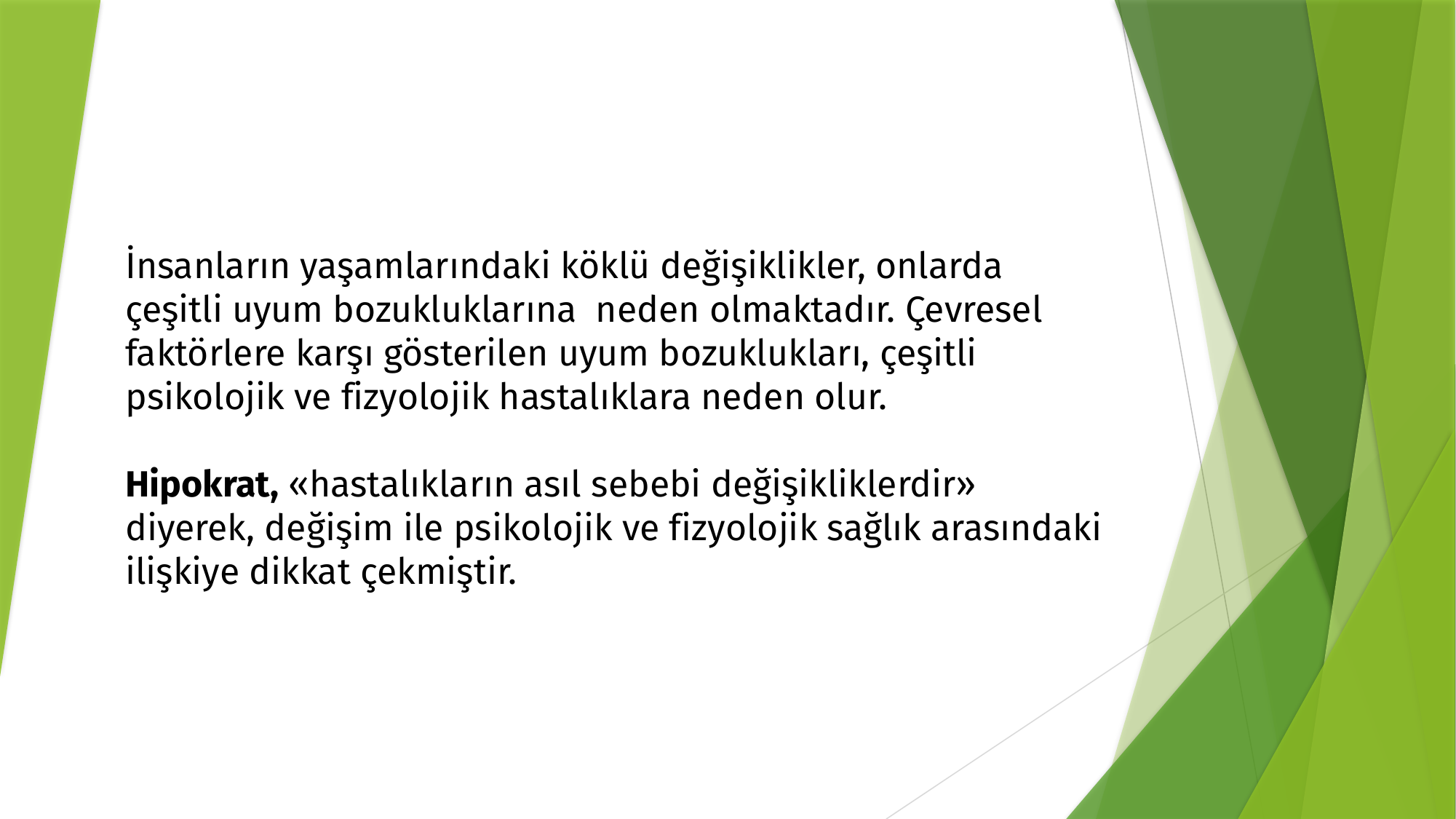

# İnsanların yaşamlarındaki köklü değişiklikler, onlarda çeşitli uyum bozukluklarına  neden olmaktadır. Çevresel faktörlere karşı gösterilen uyum bozuklukları, çeşitli psikolojik ve fizyolojik hastalıklara neden olur. Hipokrat, «hastalıkların asıl sebebi değişikliklerdir» diyerek, değişim ile psikolojik ve fizyolojik sağlık arasındaki ilişkiye dikkat çekmiştir.